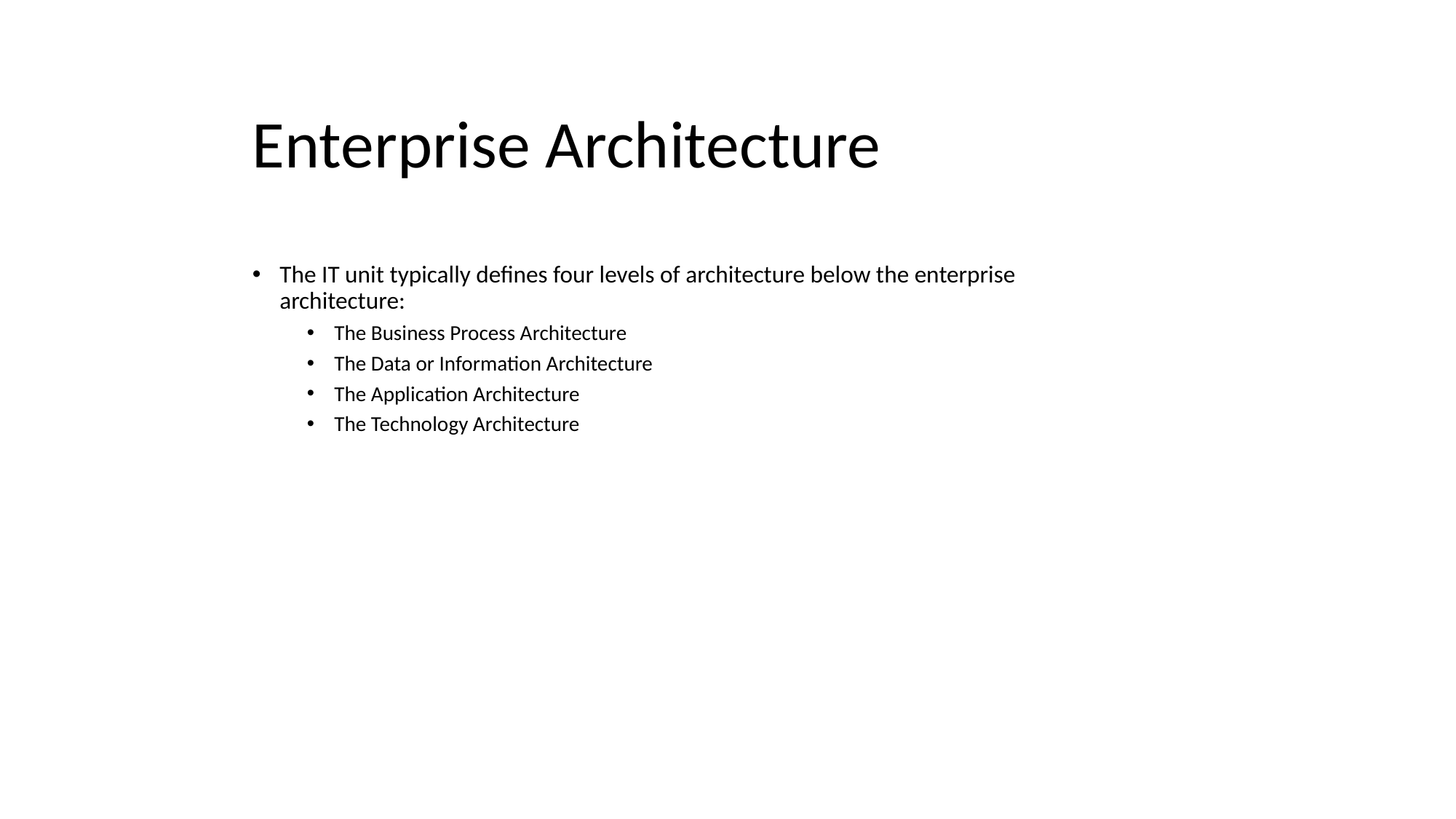

# Enterprise Architecture
The IT unit typically defines four levels of architecture below the enterprise architecture:
The Business Process Architecture
The Data or Information Architecture
The Application Architecture
The Technology Architecture